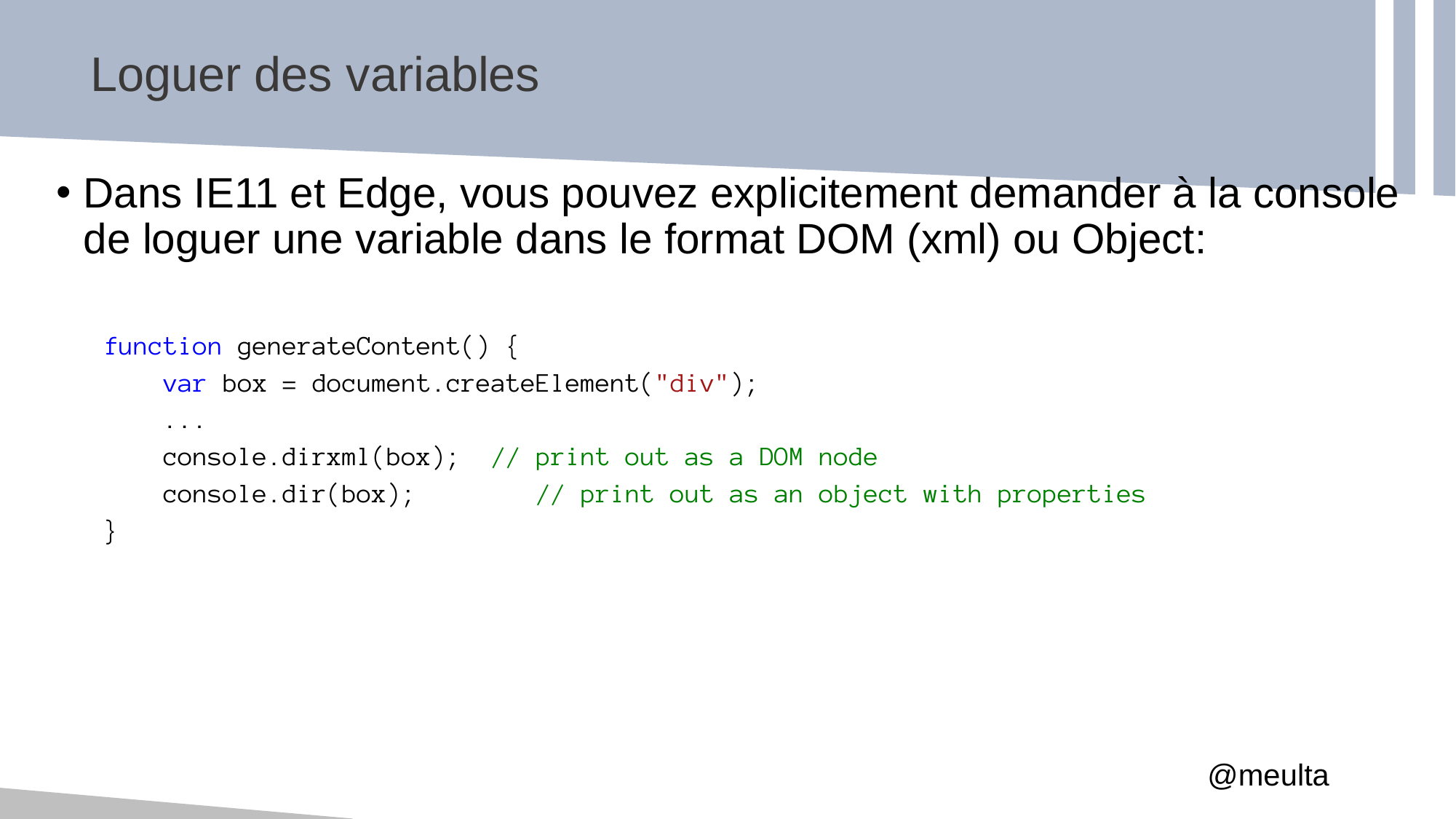

# Loguer des variables
Dans IE11 et Edge, vous pouvez explicitement demander à la console de loguer une variable dans le format DOM (xml) ou Object:

function generateContent() {
    var box = document.createElement("div");
    ...
    console.dirxml(box);  // print out as a DOM node
    console.dir(box);        // print out as an object with properties
}